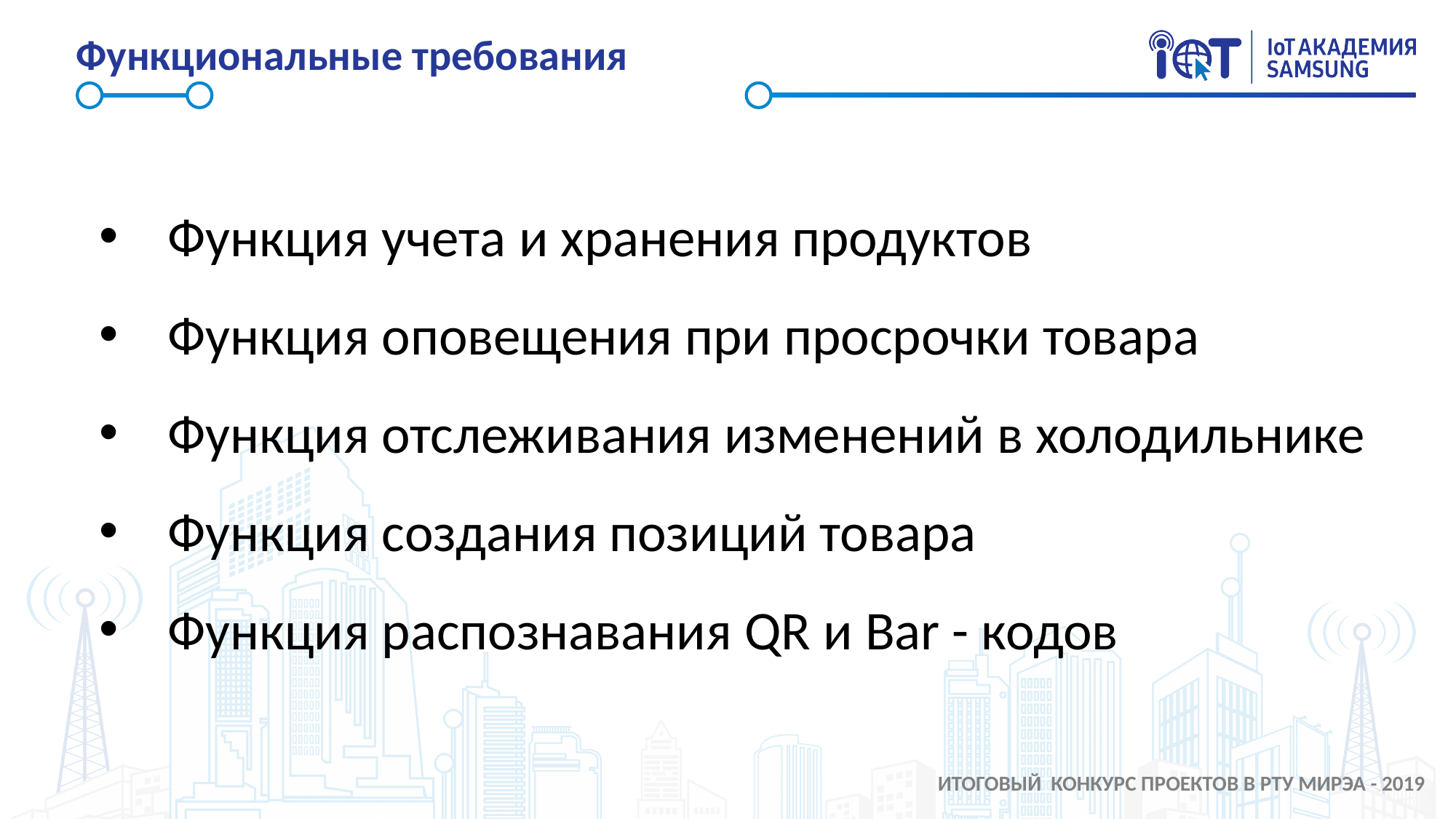

# Функциональные требования
Функция учета и хранения продуктов
Функция оповещения при просрочки товара
Функция отслеживания изменений в холодильнике
Функция создания позиций товара
Функция распознавания QR и Bar - кодов